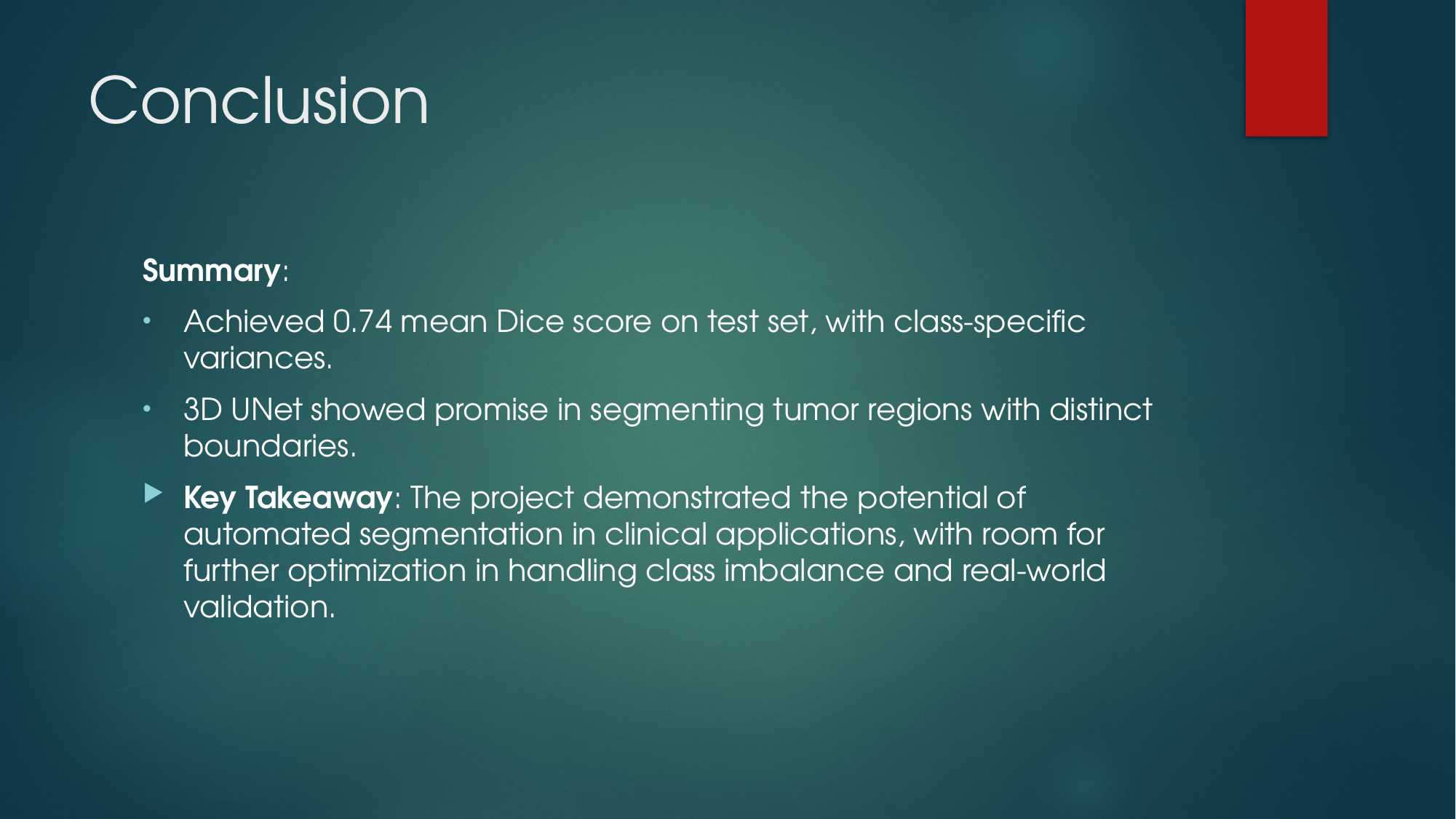

# Conclusion
Summary:
Achieved 0.74 mean Dice score on test set, with class-specific variances.
3D UNet showed promise in segmenting tumor regions with distinct boundaries.
Key Takeaway: The project demonstrated the potential of automated segmentation in clinical applications, with room for further optimization in handling class imbalance and real-world validation.